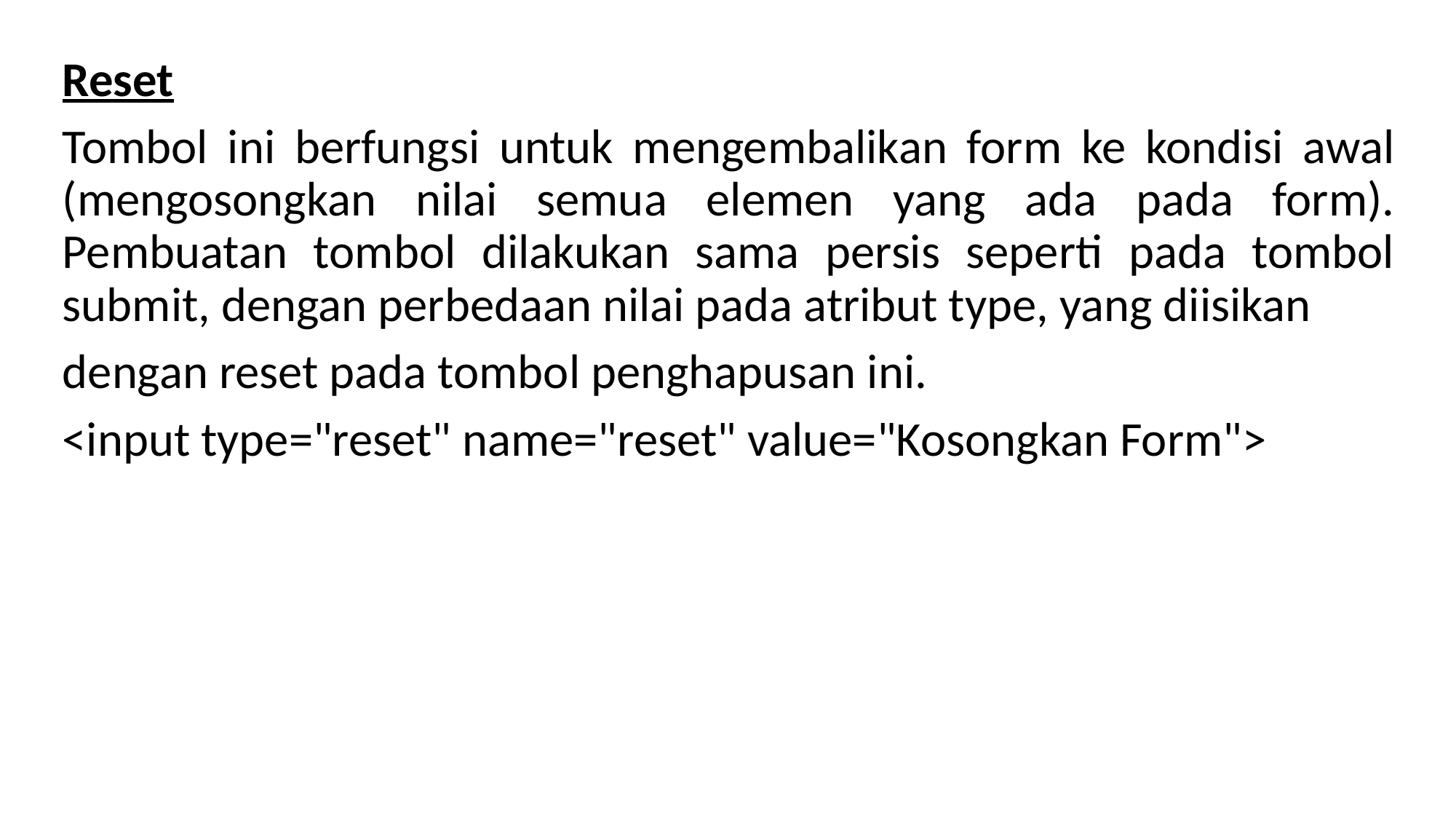

Reset
Tombol ini berfungsi untuk mengembalikan form ke kondisi awal (mengosongkan nilai semua elemen yang ada pada form). Pembuatan tombol dilakukan sama persis seperti pada tombol submit, dengan perbedaan nilai pada atribut type, yang diisikan
dengan reset pada tombol penghapusan ini.
<input type="reset" name="reset" value="Kosongkan Form">